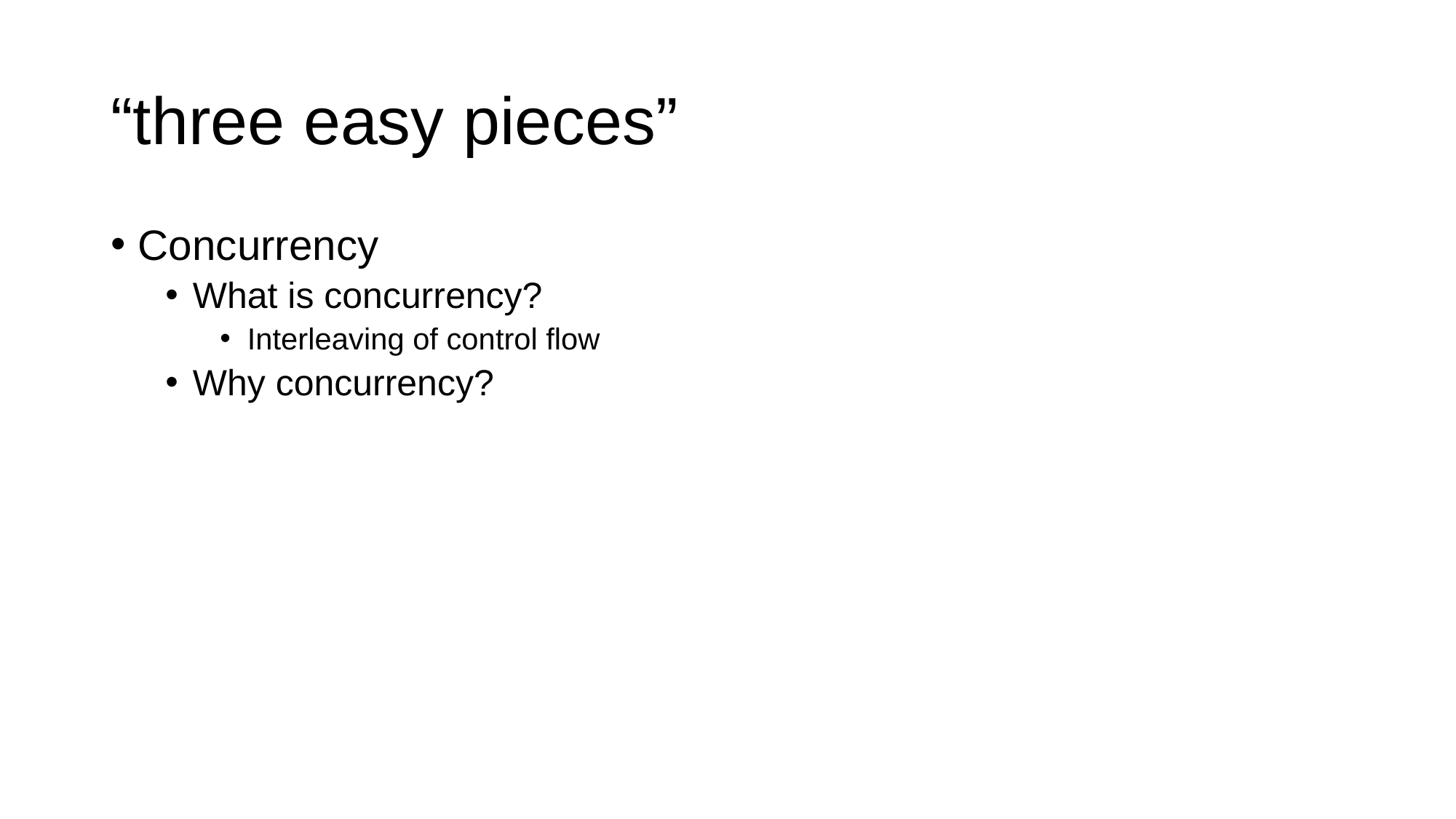

# “three easy pieces”
Concurrency
What is concurrency?
Interleaving of control flow
Why concurrency?